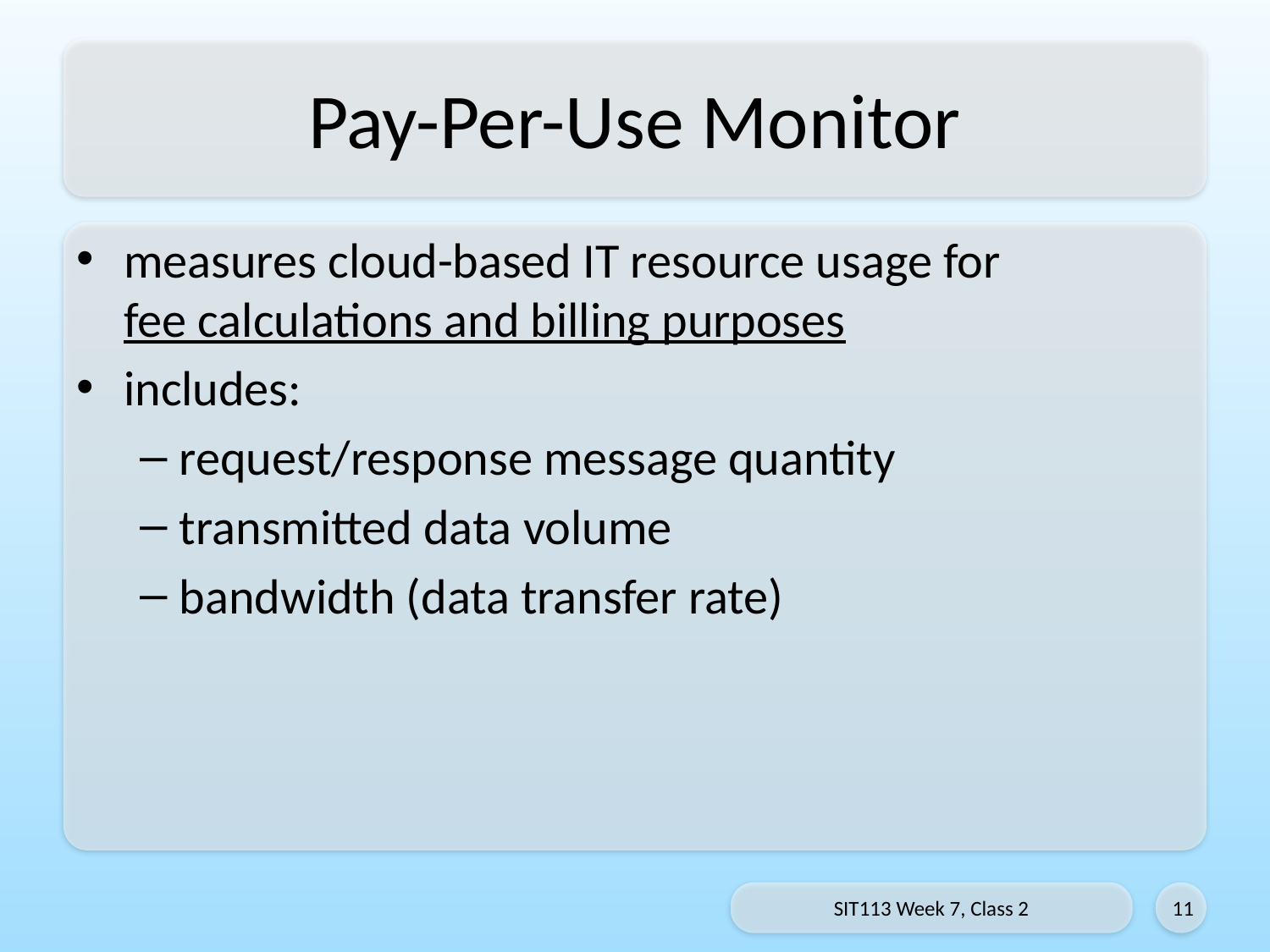

# Pay-Per-Use Monitor
measures cloud-based IT resource usage for
fee calculations and billing purposes
includes:
request/response message quantity
transmitted data volume
bandwidth (data transfer rate)
SIT113 Week 7, Class 2
11